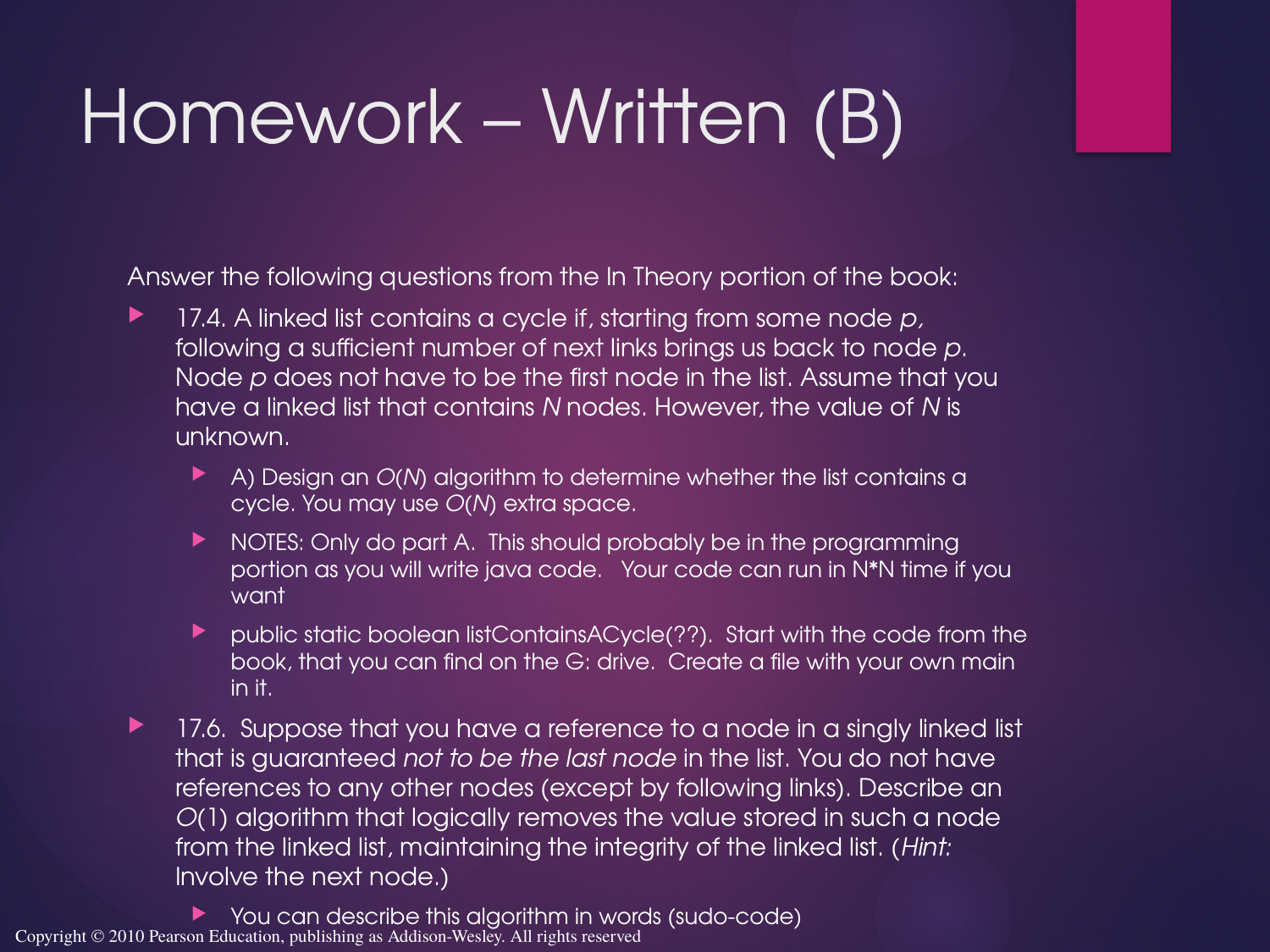

# Homework – Written (B)
Answer the following questions from the In Theory portion of the book:
17.4. A linked list contains a cycle if, starting from some node p, following a sufficient number of next links brings us back to node p. Node p does not have to be the first node in the list. Assume that you have a linked list that contains N nodes. However, the value of N is unknown.
A) Design an O(N) algorithm to determine whether the list contains a cycle. You may use O(N) extra space.
NOTES: Only do part A.  This should probably be in the programming portion as you will write java code.   Your code can run in N*N time if you want
public static boolean listContainsACycle(??).  Start with the code from the book, that you can find on the G: drive.  Create a file with your own main in it.
17.6.  Suppose that you have a reference to a node in a singly linked list that is guaranteed not to be the last node in the list. You do not have references to any other nodes (except by following links). Describe an O(1) algorithm that logically removes the value stored in such a node from the linked list, maintaining the integrity of the linked list. (Hint: Involve the next node.)
You can describe this algorithm in words (sudo-code)